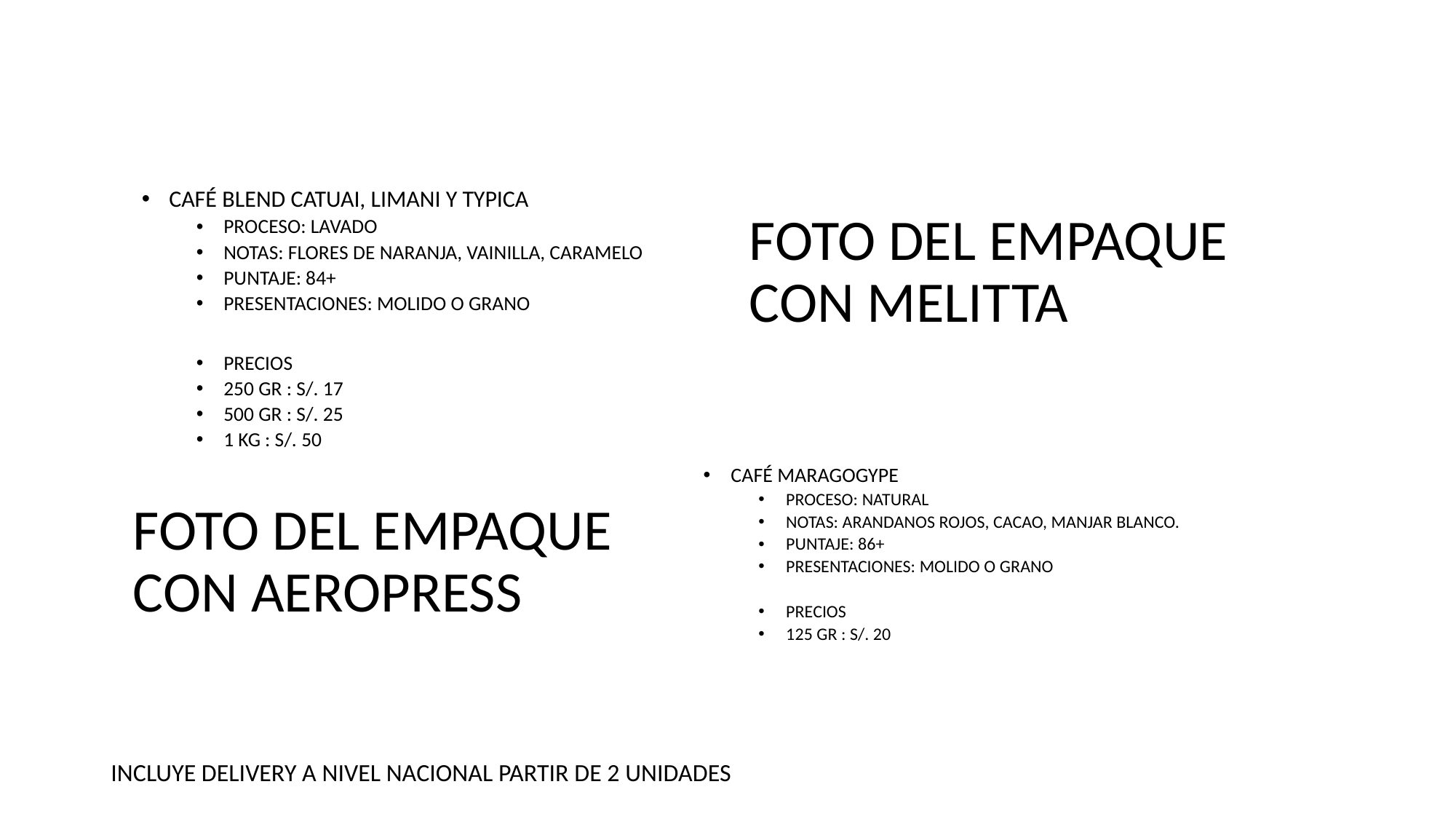

CAFÉ BLEND CATUAI, LIMANI Y TYPICA
PROCESO: LAVADO
NOTAS: FLORES DE NARANJA, VAINILLA, CARAMELO
PUNTAJE: 84+
PRESENTACIONES: MOLIDO O GRANO

PRECIOS
250 GR : S/. 17
500 GR : S/. 25
1 KG : S/. 50

FOTO DEL EMPAQUE CON MELITTA
CAFÉ MARAGOGYPE
PROCESO: NATURAL
NOTAS: ARANDANOS ROJOS, CACAO, MANJAR BLANCO.
PUNTAJE: 86+
PRESENTACIONES: MOLIDO O GRANO

PRECIOS
125 GR : S/. 20

FOTO DEL EMPAQUE CON AEROPRESS
INCLUYE DELIVERY A NIVEL NACIONAL PARTIR DE 2 UNIDADES